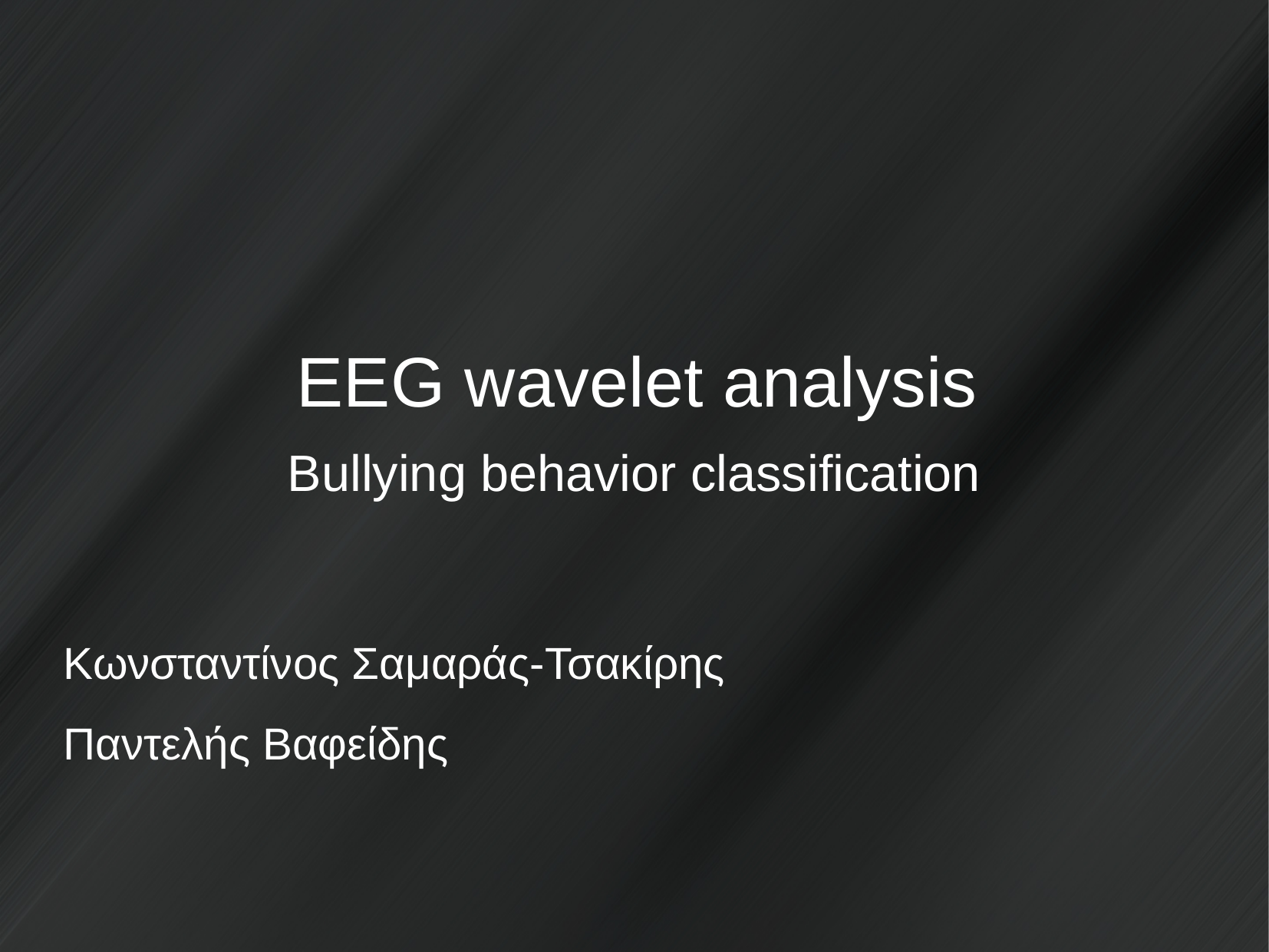

EEG wavelet analysis
Bullying behavior classification
Κωνσταντίνος Σαμαράς-Τσακίρης
Παντελής Βαφείδης